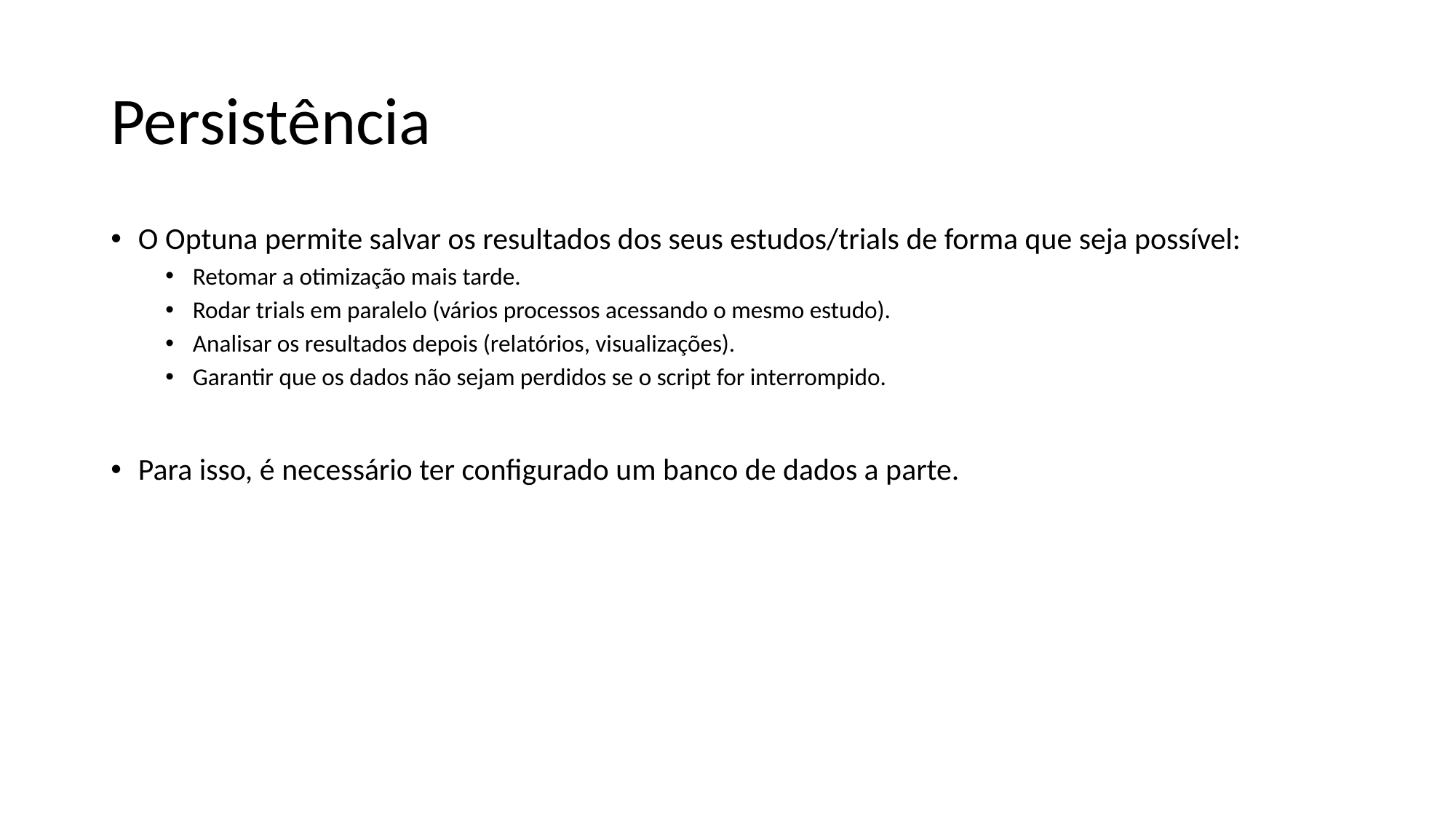

# Persistência
O Optuna permite salvar os resultados dos seus estudos/trials de forma que seja possível:
Retomar a otimização mais tarde.
Rodar trials em paralelo (vários processos acessando o mesmo estudo).
Analisar os resultados depois (relatórios, visualizações).
Garantir que os dados não sejam perdidos se o script for interrompido.

Para isso, é necessário ter configurado um banco de dados a parte.